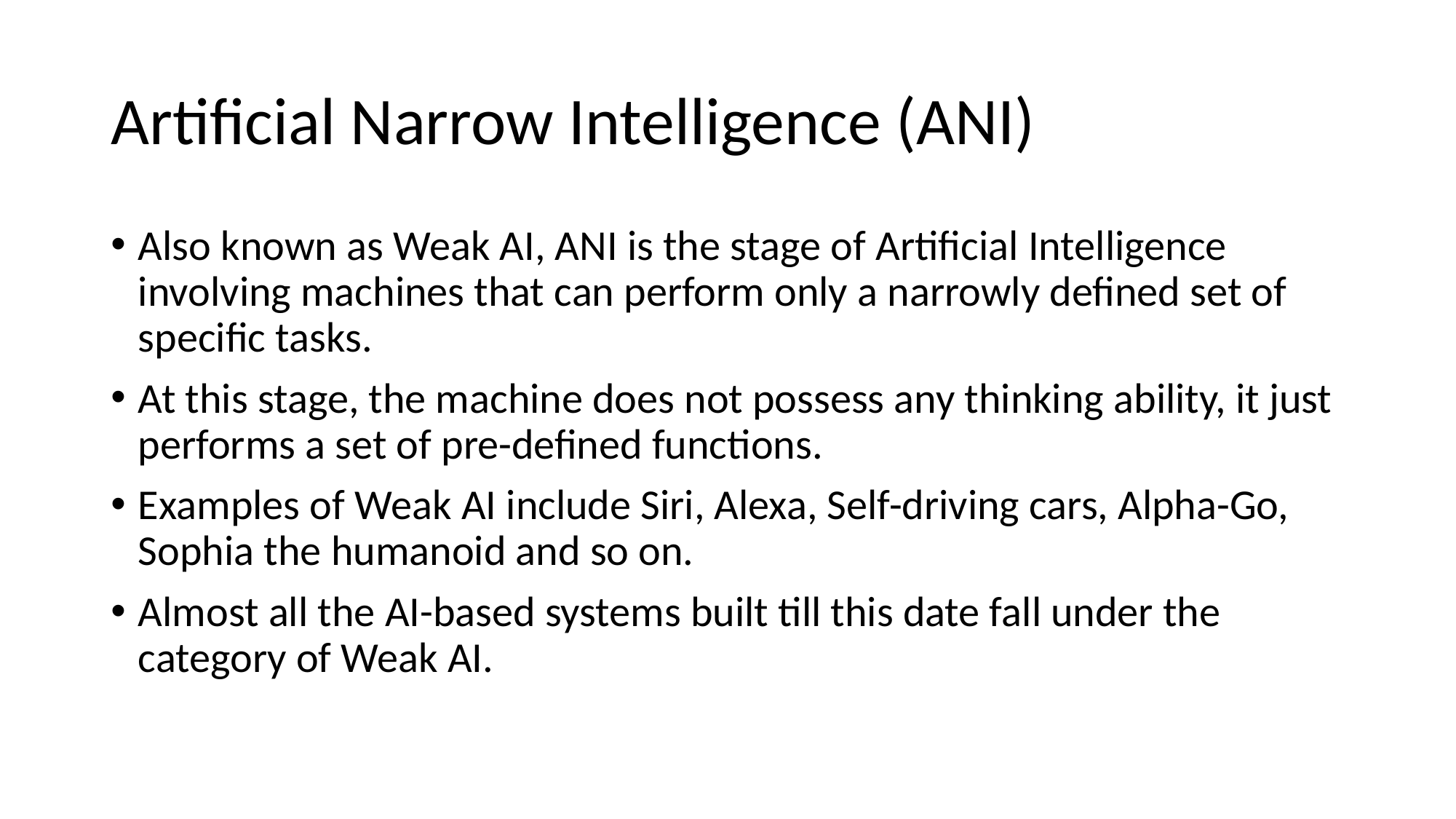

# Artificial Narrow Intelligence (ANI)
Also known as Weak AI, ANI is the stage of Artificial Intelligence involving machines that can perform only a narrowly defined set of specific tasks.
At this stage, the machine does not possess any thinking ability, it just performs a set of pre-defined functions.
Examples of Weak AI include Siri, Alexa, Self-driving cars, Alpha-Go, Sophia the humanoid and so on.
Almost all the AI-based systems built till this date fall under the category of Weak AI.